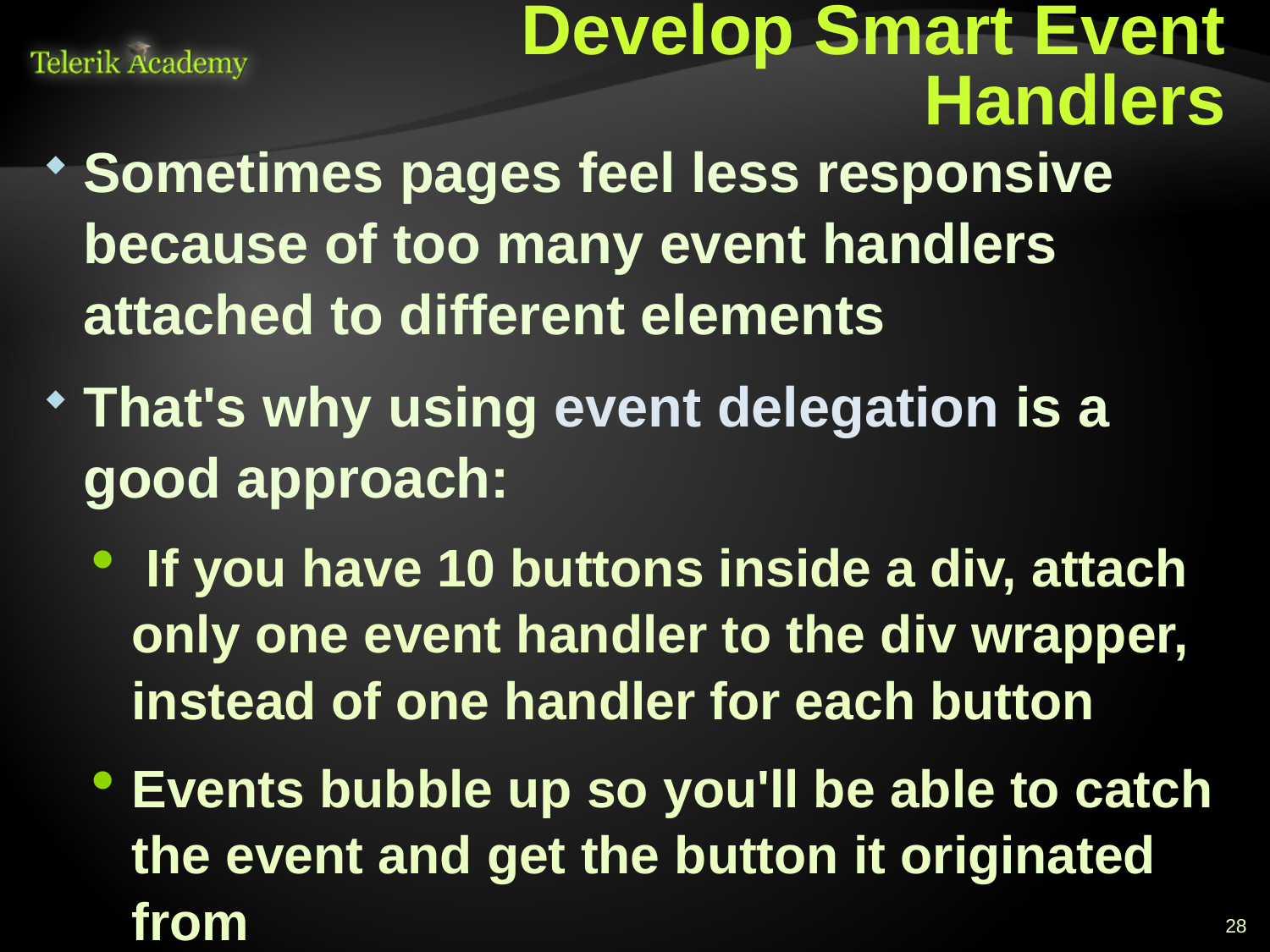

# Develop Smart Event Handlers
Sometimes pages feel less responsive because of too many event handlers attached to different elements
That's why using event delegation is a good approach:
 If you have 10 buttons inside a div, attach only one event handler to the div wrapper, instead of one handler for each button
Events bubble up so you'll be able to catch the event and get the button it originated from
28